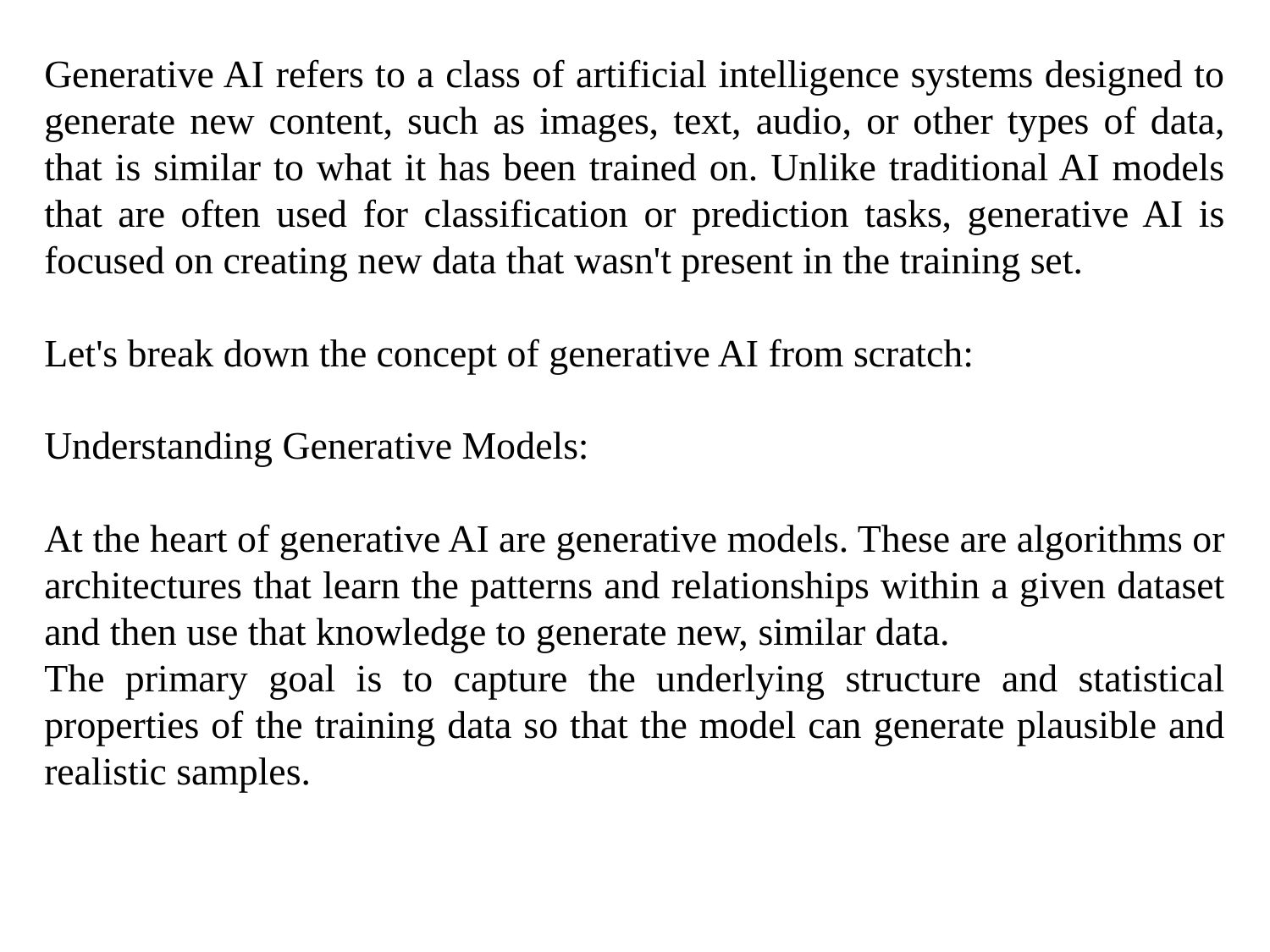

Generative AI refers to a class of artificial intelligence systems designed to generate new content, such as images, text, audio, or other types of data, that is similar to what it has been trained on. Unlike traditional AI models that are often used for classification or prediction tasks, generative AI is focused on creating new data that wasn't present in the training set.

Let's break down the concept of generative AI from scratch:

Understanding Generative Models:

At the heart of generative AI are generative models. These are algorithms or architectures that learn the patterns and relationships within a given dataset and then use that knowledge to generate new, similar data.
The primary goal is to capture the underlying structure and statistical properties of the training data so that the model can generate plausible and realistic samples.